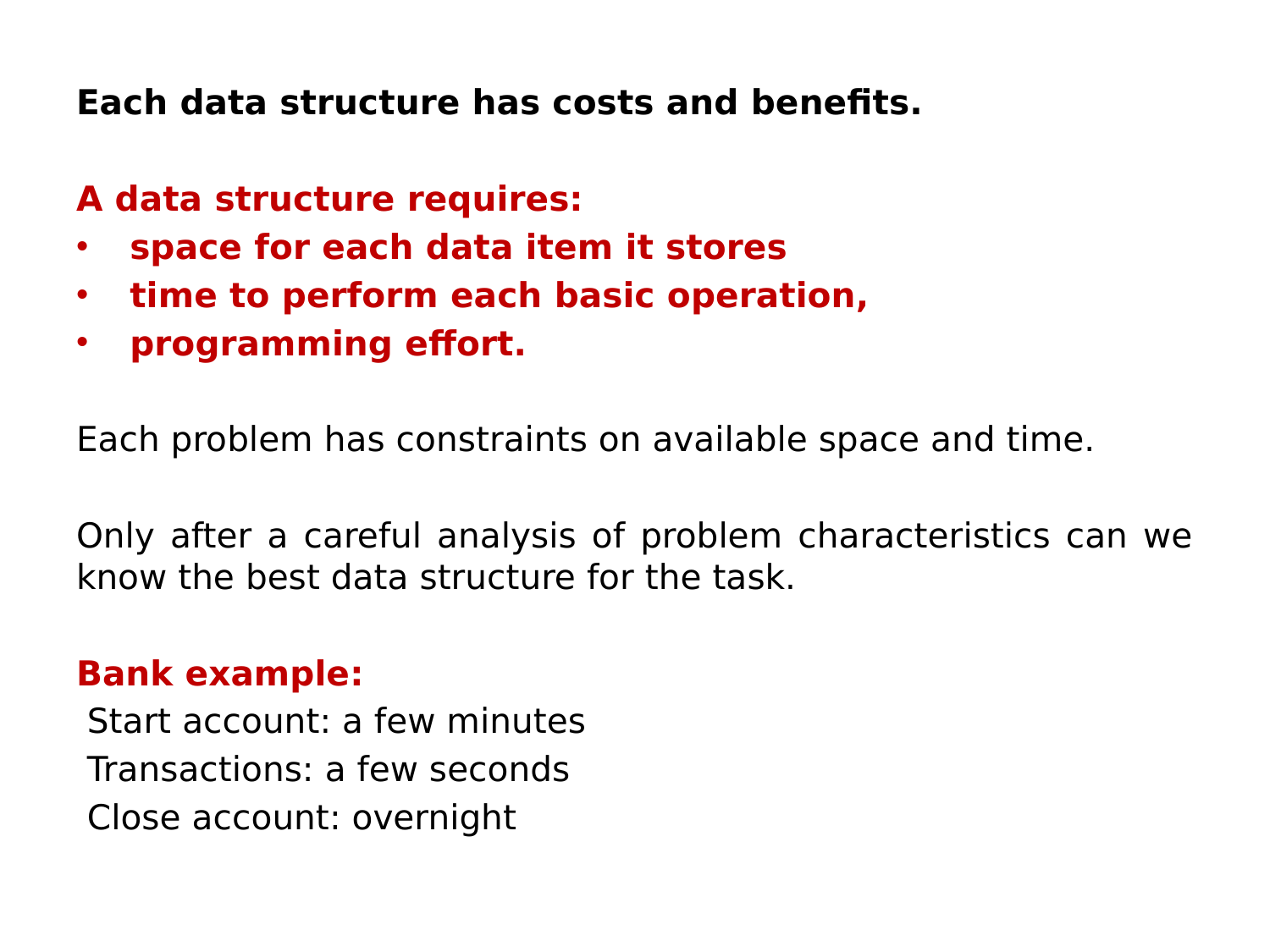

Each data structure has costs and benefits.

A data structure requires:
 space for each data item it stores
 time to perform each basic operation,
 programming effort.

Each problem has constraints on available space and time.

Only after a careful analysis of problem characteristics can we know the best data structure for the task.

Bank example:
 Start account: a few minutes
 Transactions: a few seconds
 Close account: overnight